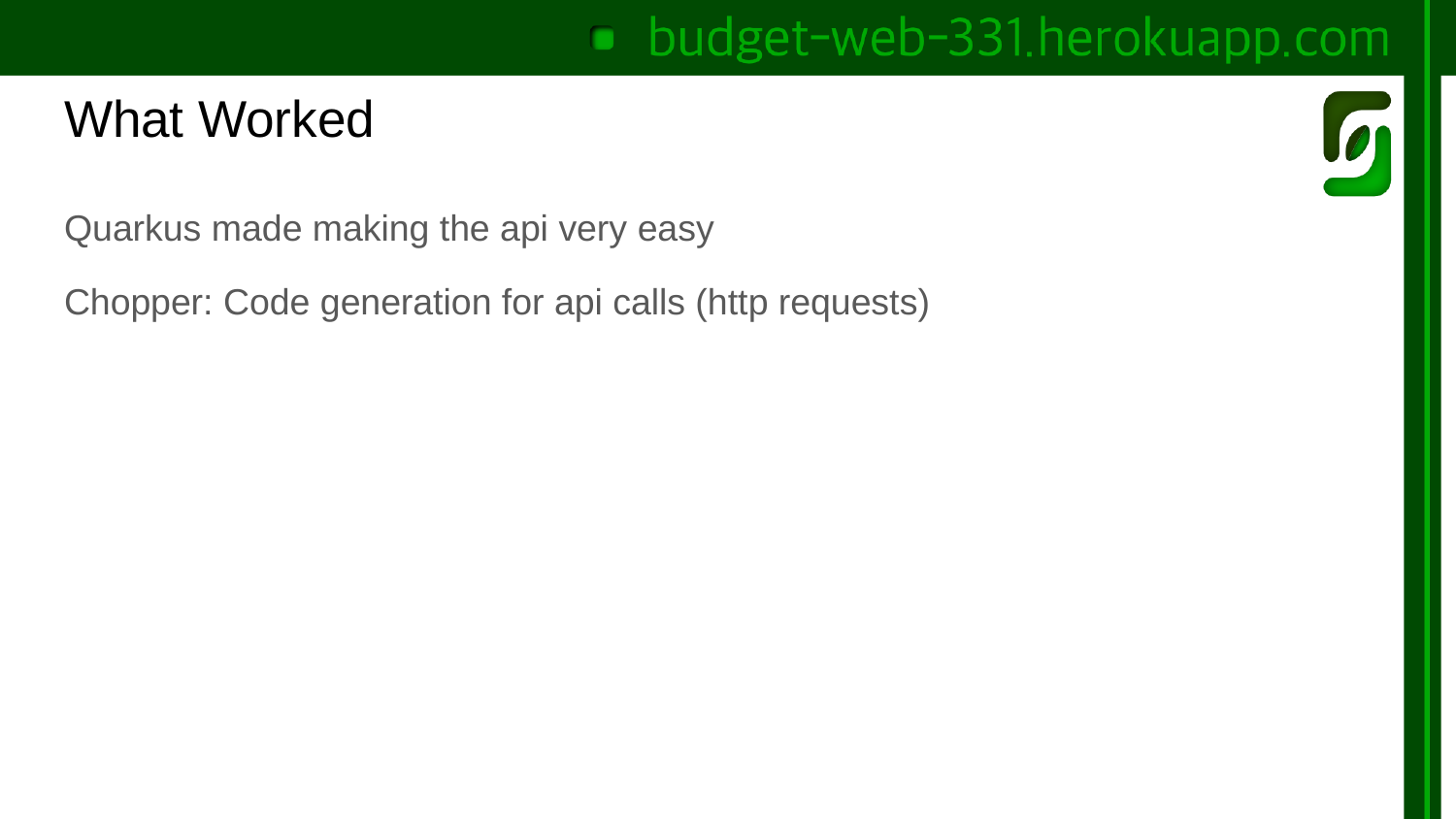

# What Worked
Quarkus made making the api very easy
Chopper: Code generation for api calls (http requests)